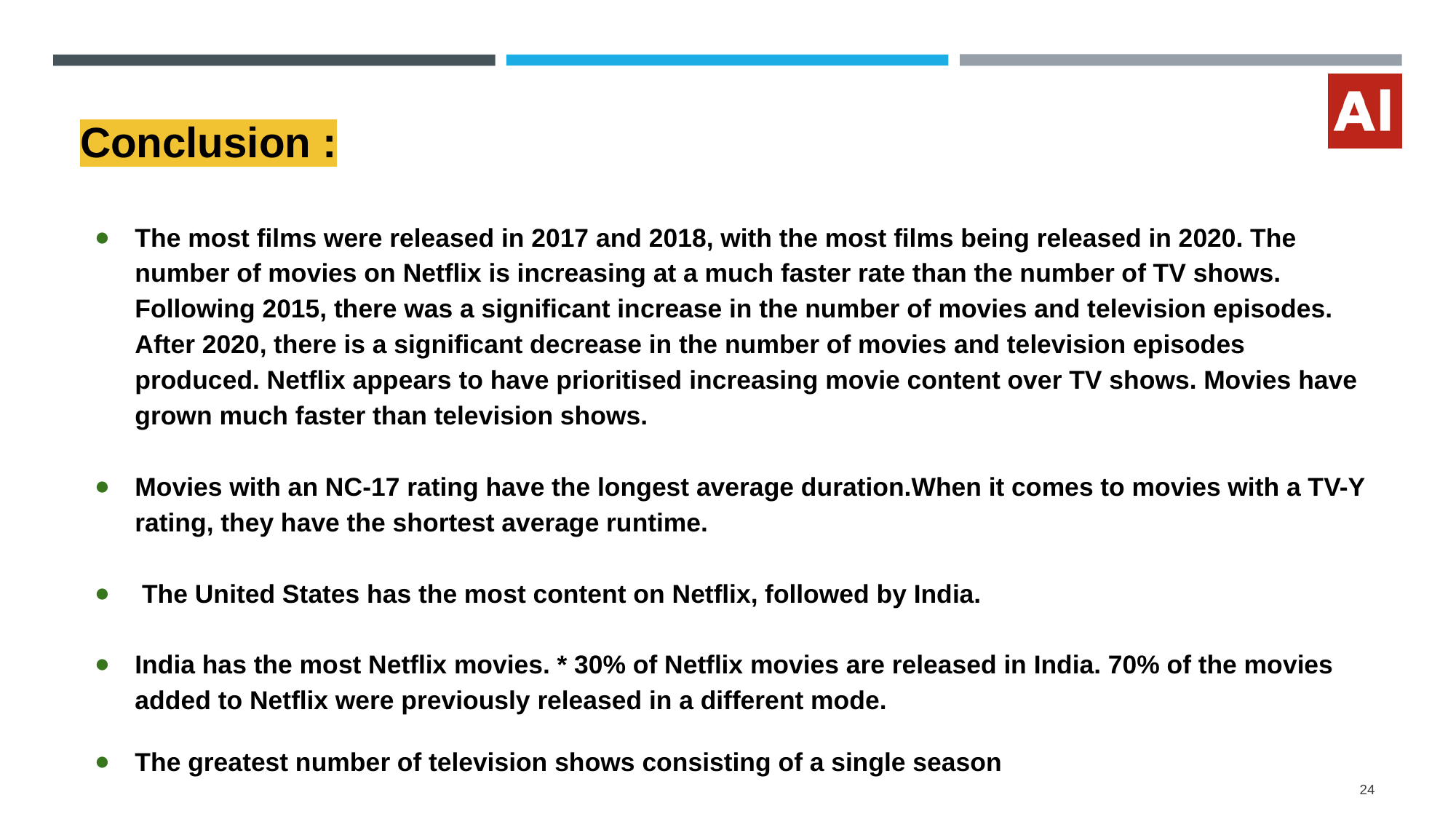

# Conclusion :
The most films were released in 2017 and 2018, with the most films being released in 2020. The number of movies on Netflix is increasing at a much faster rate than the number of TV shows. Following 2015, there was a significant increase in the number of movies and television episodes. After 2020, there is a significant decrease in the number of movies and television episodes produced. Netflix appears to have prioritised increasing movie content over TV shows. Movies have grown much faster than television shows.

Movies with an NC-17 rating have the longest average duration.When it comes to movies with a TV-Y rating, they have the shortest average runtime.

 The United States has the most content on Netflix, followed by India.

India has the most Netflix movies. * 30% of Netflix movies are released in India. 70% of the movies added to Netflix were previously released in a different mode.

The greatest number of television shows consisting of a single season
24